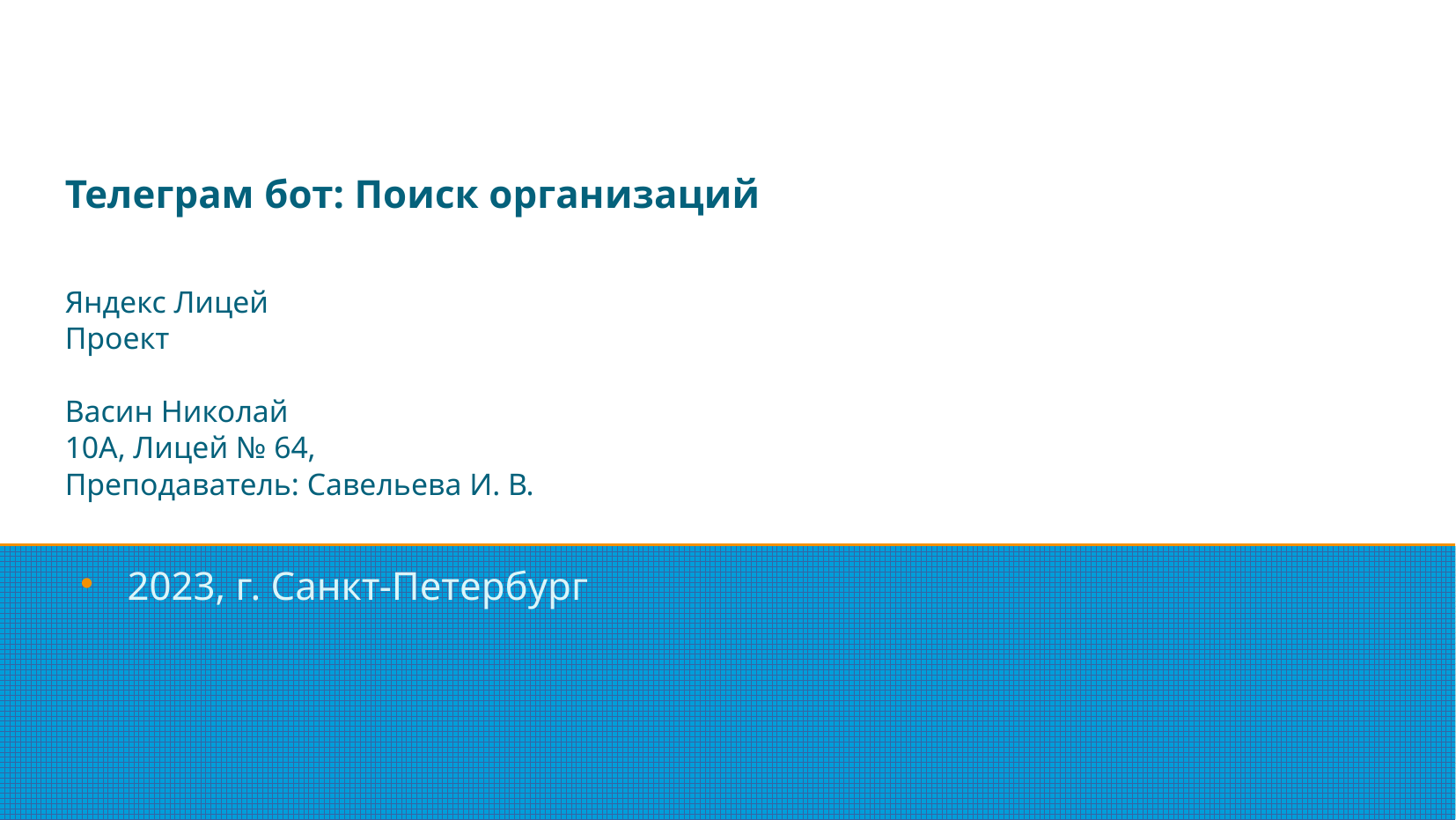

# Телеграм бот: Поиск организаций Яндекс Лицей
Проект
Васин Николай
10А, Лицей № 64,
Преподаватель: Савельева И. В.

2023, г. Санкт-Петербург